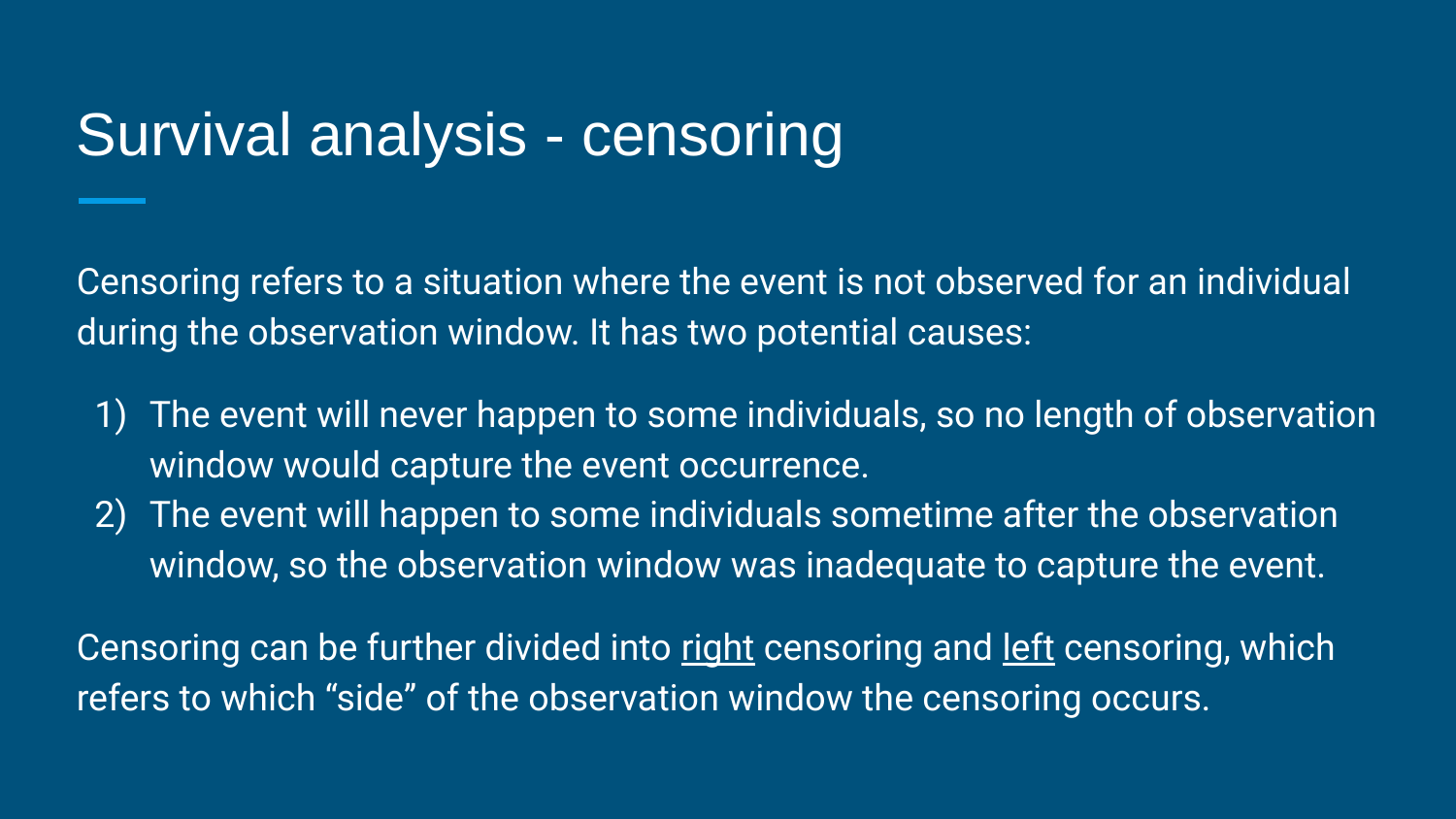

# Survival analysis - censoring
Censoring refers to a situation where the event is not observed for an individual during the observation window. It has two potential causes:
The event will never happen to some individuals, so no length of observation window would capture the event occurrence.
The event will happen to some individuals sometime after the observation window, so the observation window was inadequate to capture the event.
Censoring can be further divided into right censoring and left censoring, which refers to which “side” of the observation window the censoring occurs.